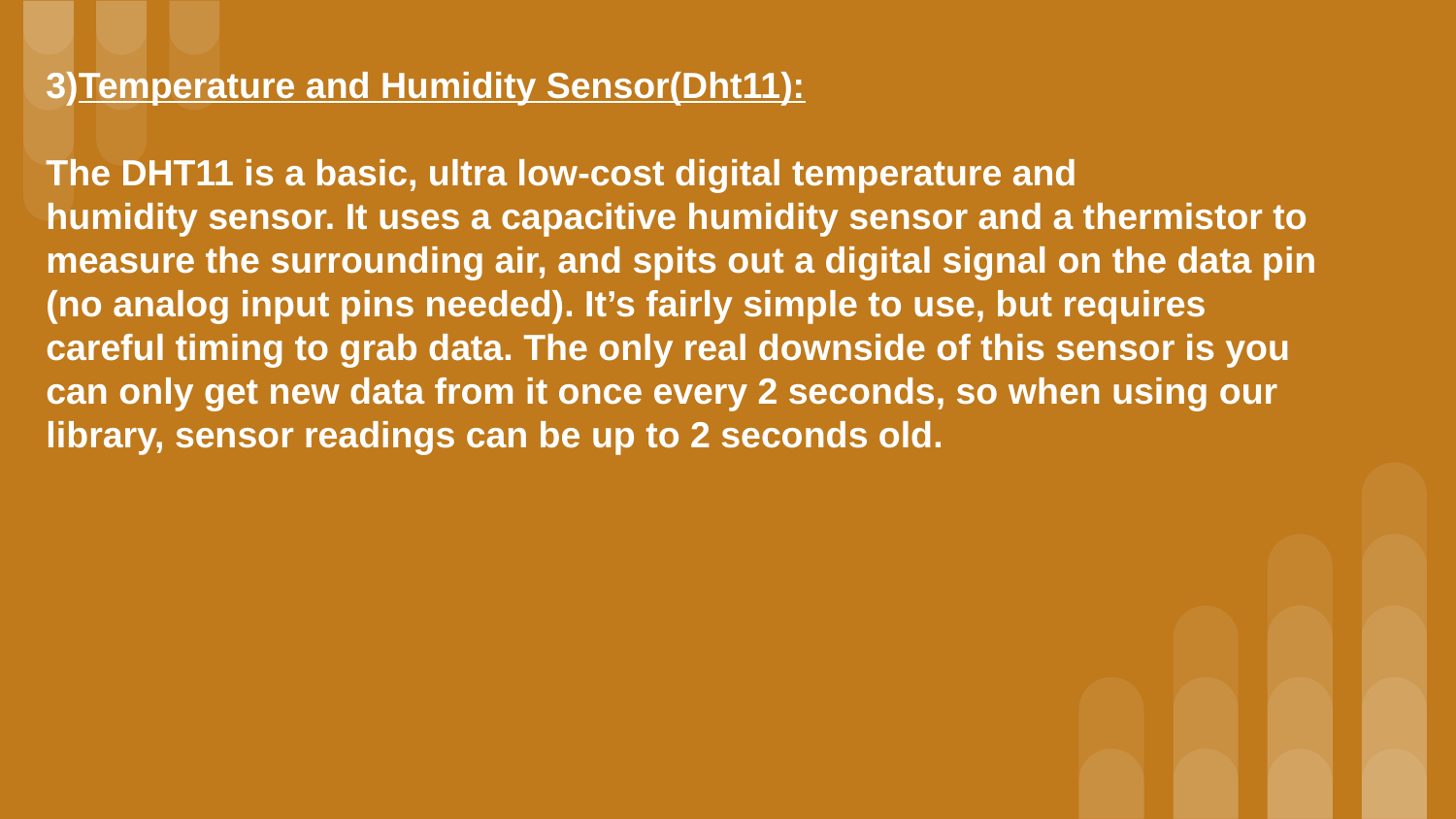

# 3)Temperature and Humidity Sensor(Dht11):

The DHT11 is a basic, ultra low-cost digital temperature and
humidity sensor. It uses a capacitive humidity sensor and a thermistor to
measure the surrounding air, and spits out a digital signal on the data pin
(no analog input pins needed). It’s fairly simple to use, but requires
careful timing to grab data. The only real downside of this sensor is you
can only get new data from it once every 2 seconds, so when using our
library, sensor readings can be up to 2 seconds old.